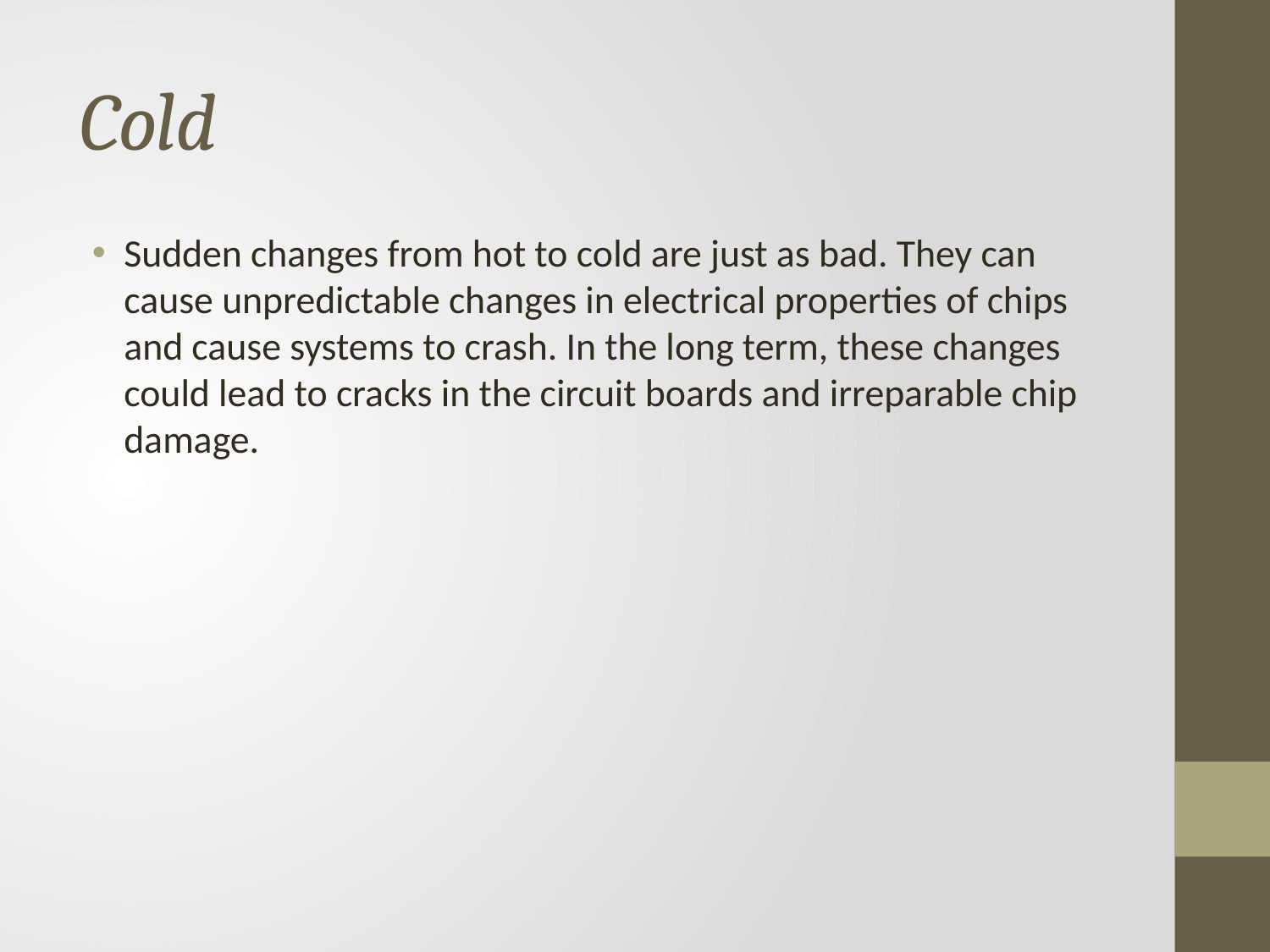

# Cold
Sudden changes from hot to cold are just as bad. They can cause unpredictable changes in electrical properties of chips and cause systems to crash. In the long term, these changes could lead to cracks in the circuit boards and irreparable chip damage.